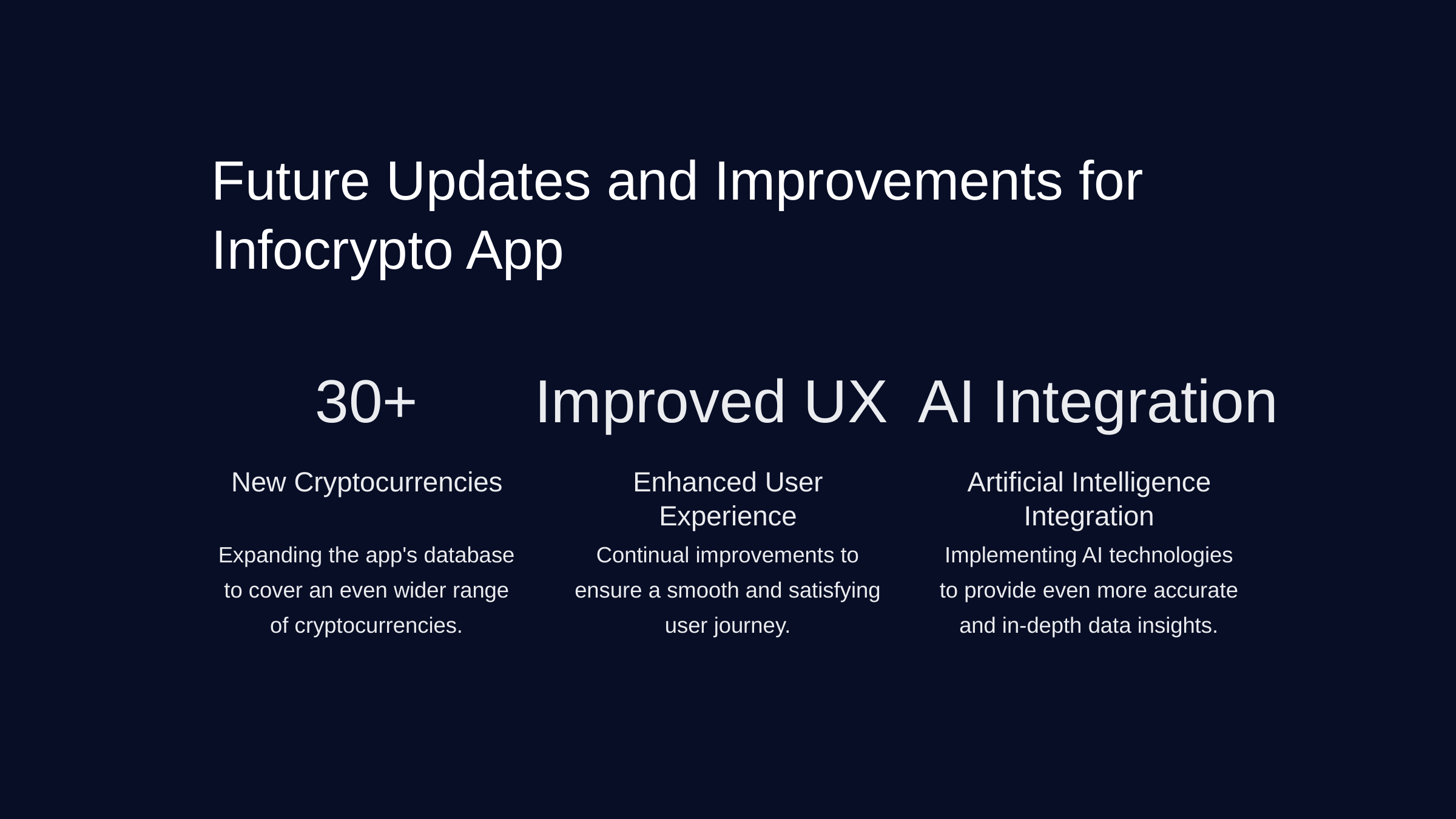

Future Updates and Improvements for Infocrypto App
Improved UX
30+
AI Integration
New Cryptocurrencies
Enhanced User Experience
Artificial Intelligence Integration
Expanding the app's database to cover an even wider range of cryptocurrencies.
Continual improvements to ensure a smooth and satisfying user journey.
Implementing AI technologies to provide even more accurate and in-depth data insights.